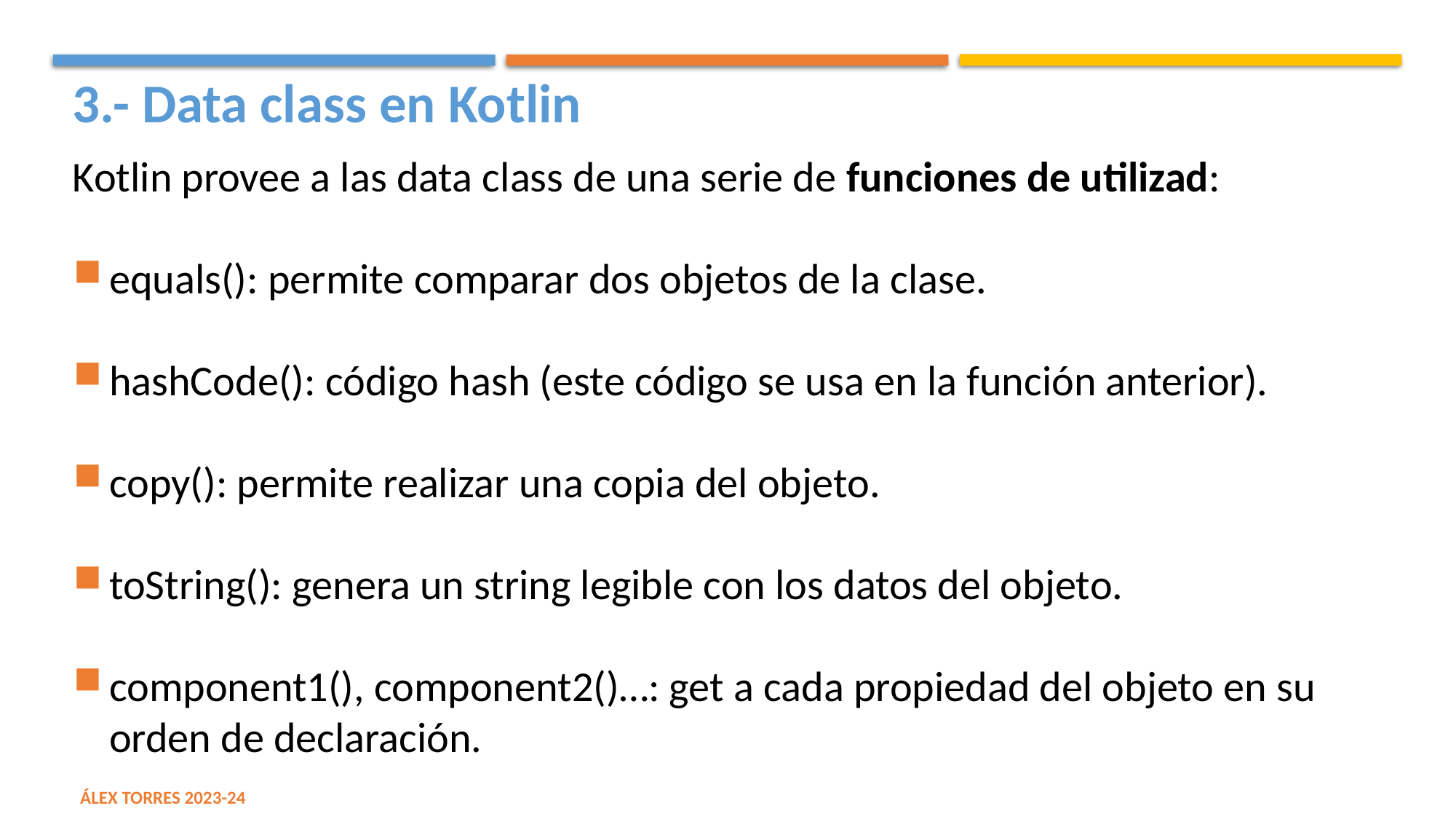

3.- Data class en Kotlin

Kotlin provee a las data class de una serie de funciones de utilizad:

equals(): permite comparar dos objetos de la clase.

hashCode(): código hash (este código se usa en la función anterior).

copy(): permite realizar una copia del objeto.

toString(): genera un string legible con los datos del objeto.

component1(), component2()…: get a cada propiedad del objeto en su orden de declaración.